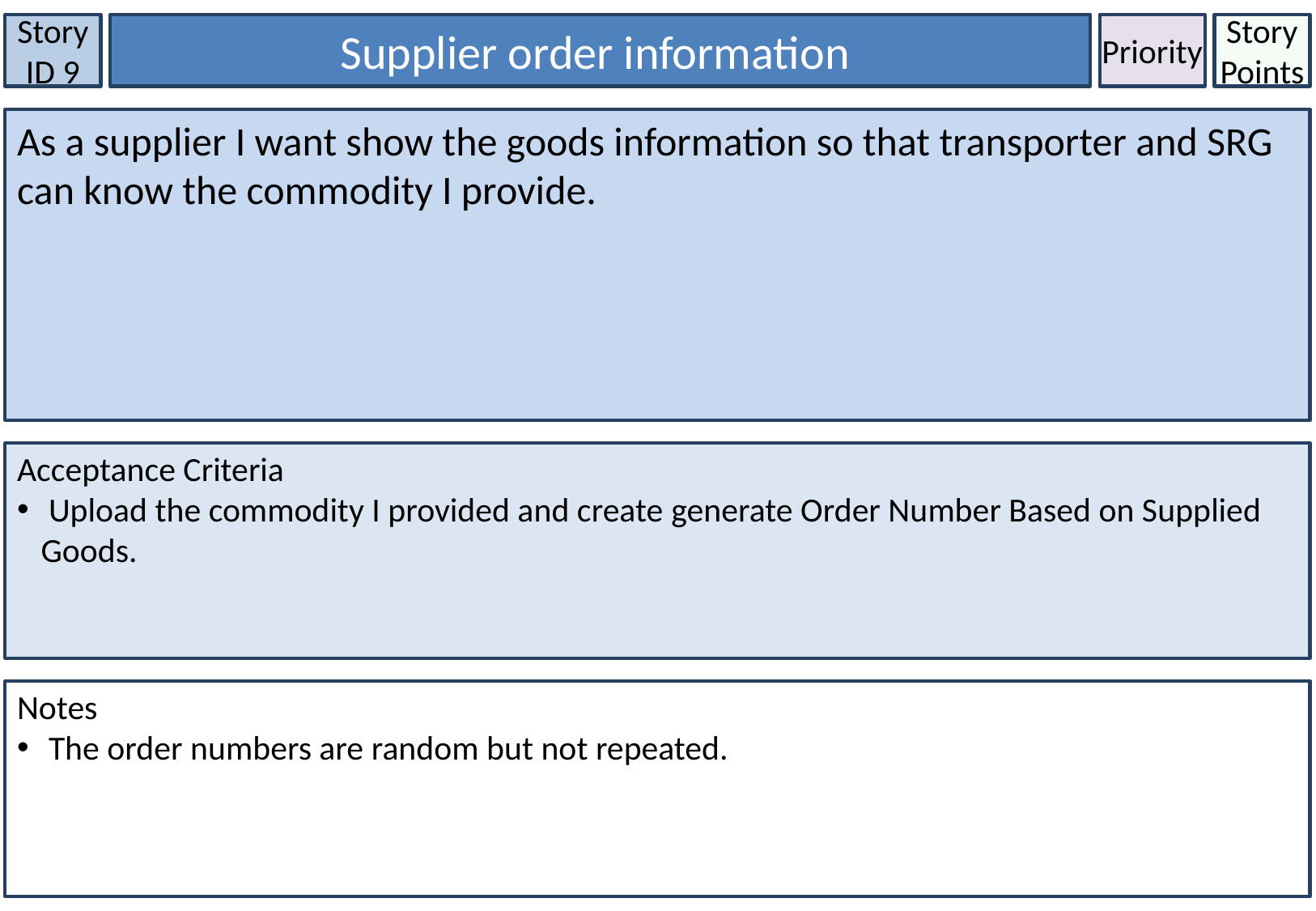

Story ID 9
Supplier order information
Priority
Story Points
As a supplier I want show the goods information so that transporter and SRG can know the commodity I provide.
Acceptance Criteria
 Upload the commodity I provided and create generate Order Number Based on Supplied Goods.
Notes
 The order numbers are random but not repeated.